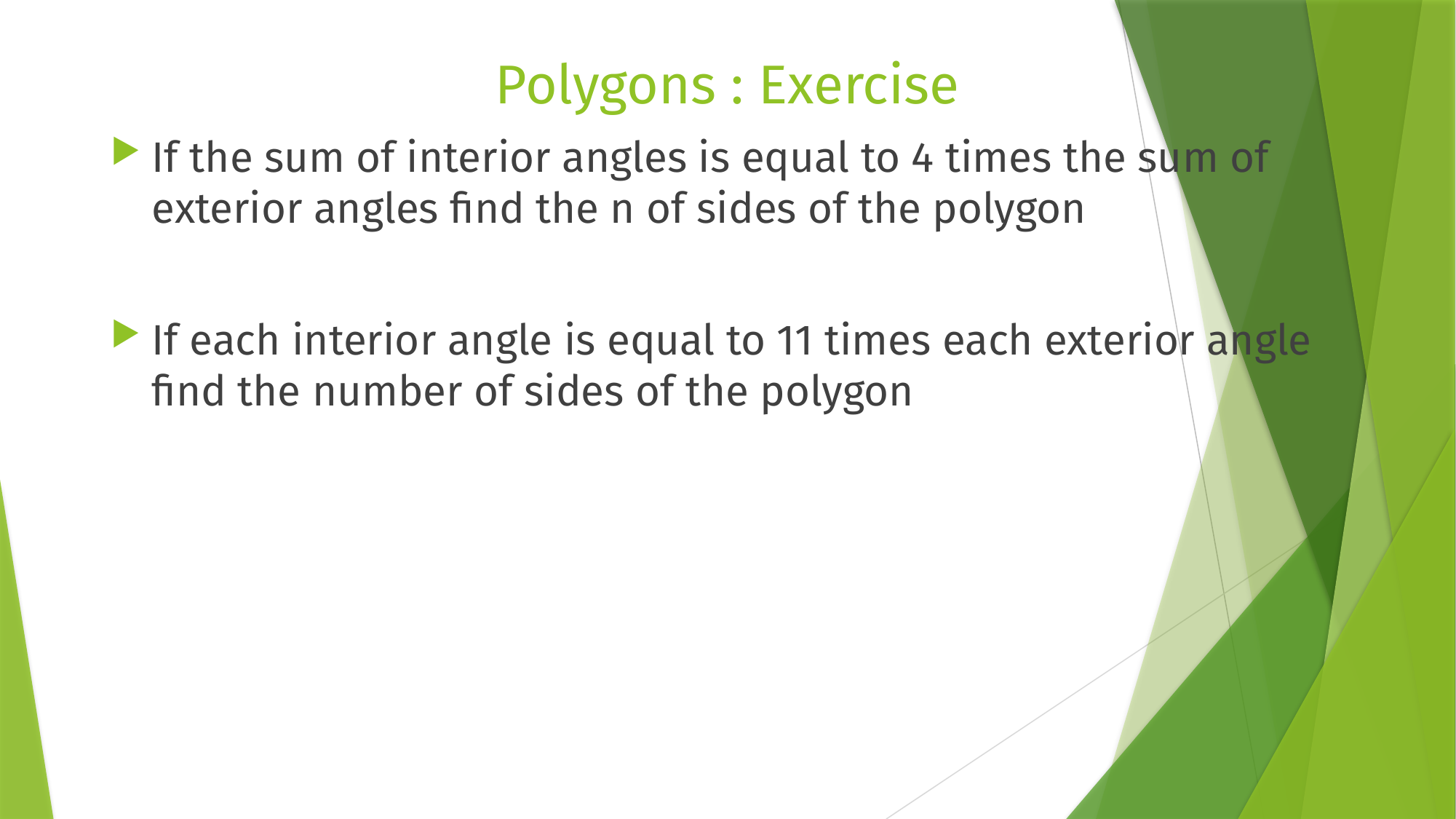

# Polygons : Exercise
If the sum of interior angles is equal to 4 times the sum of exterior angles find the n of sides of the polygon

If each interior angle is equal to 11 times each exterior angle find the number of sides of the polygon